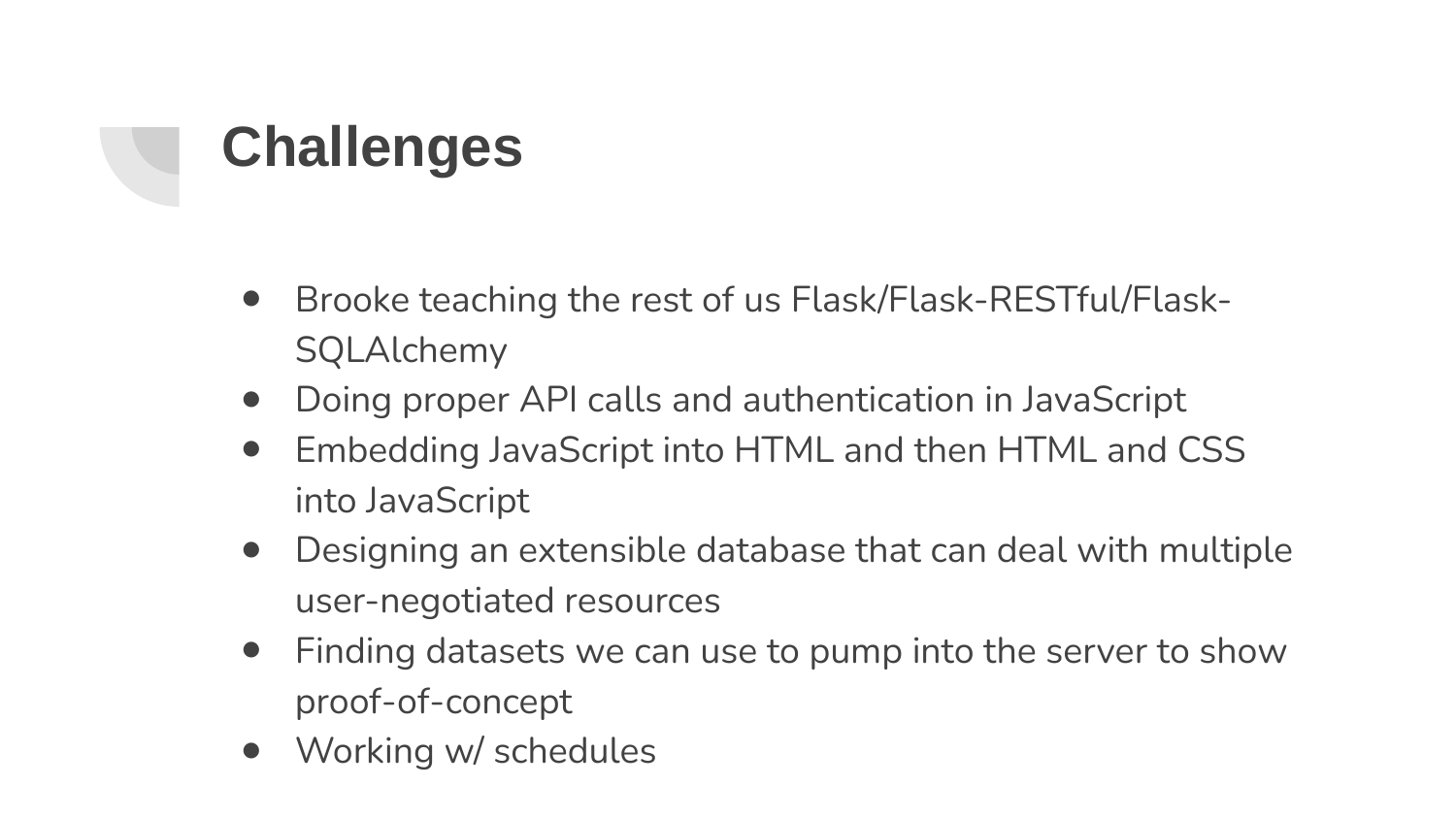

# Challenges
Brooke teaching the rest of us Flask/Flask-RESTful/Flask-SQLAlchemy
Doing proper API calls and authentication in JavaScript
Embedding JavaScript into HTML and then HTML and CSS into JavaScript
Designing an extensible database that can deal with multiple user-negotiated resources
Finding datasets we can use to pump into the server to show proof-of-concept
Working w/ schedules